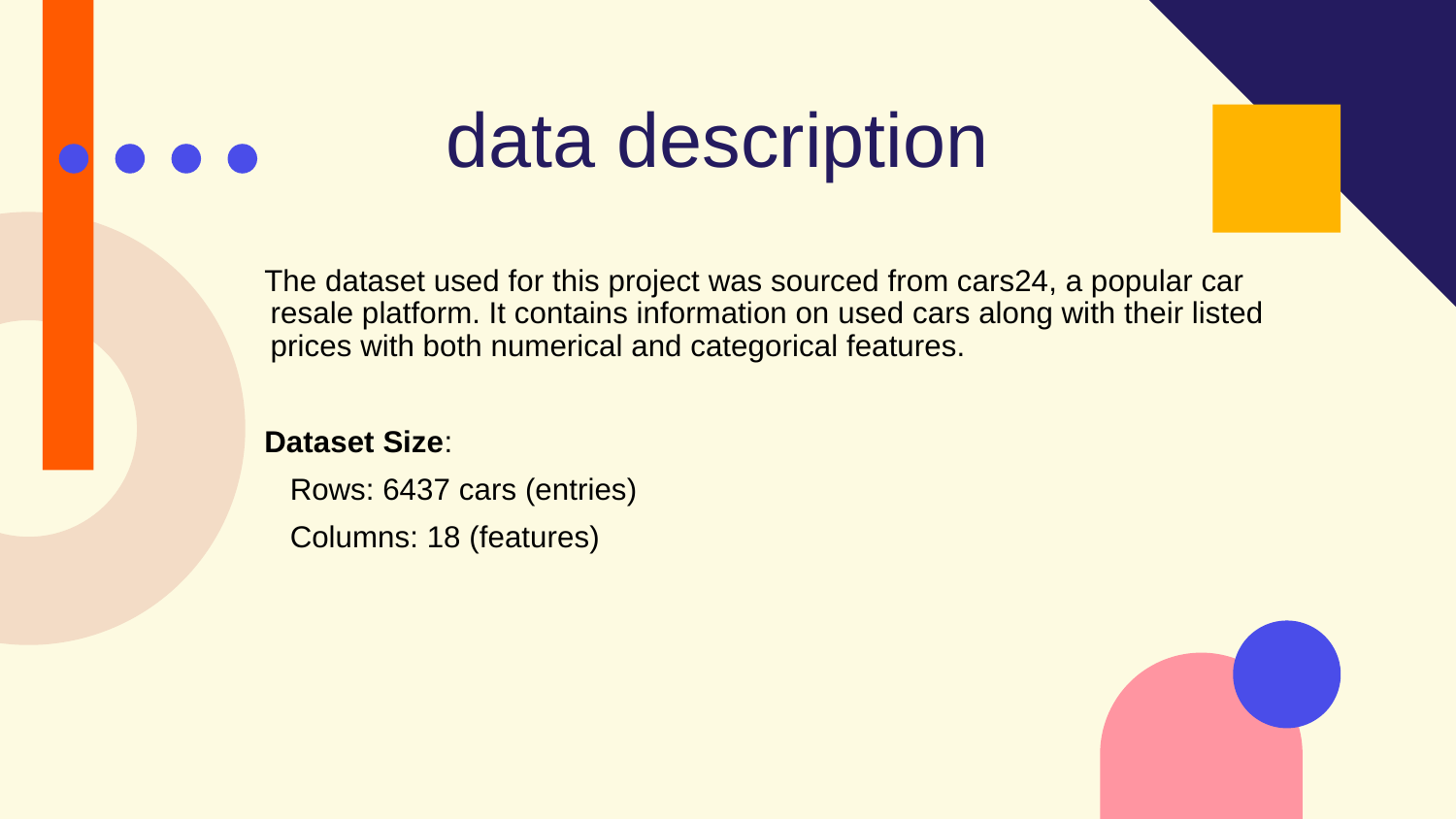

# data description

The dataset used for this project was sourced from cars24, a popular car resale platform. It contains information on used cars along with their listed prices with both numerical and categorical features.

Dataset Size:
   Rows: 6437 cars (entries)
   Columns: 18 (features)